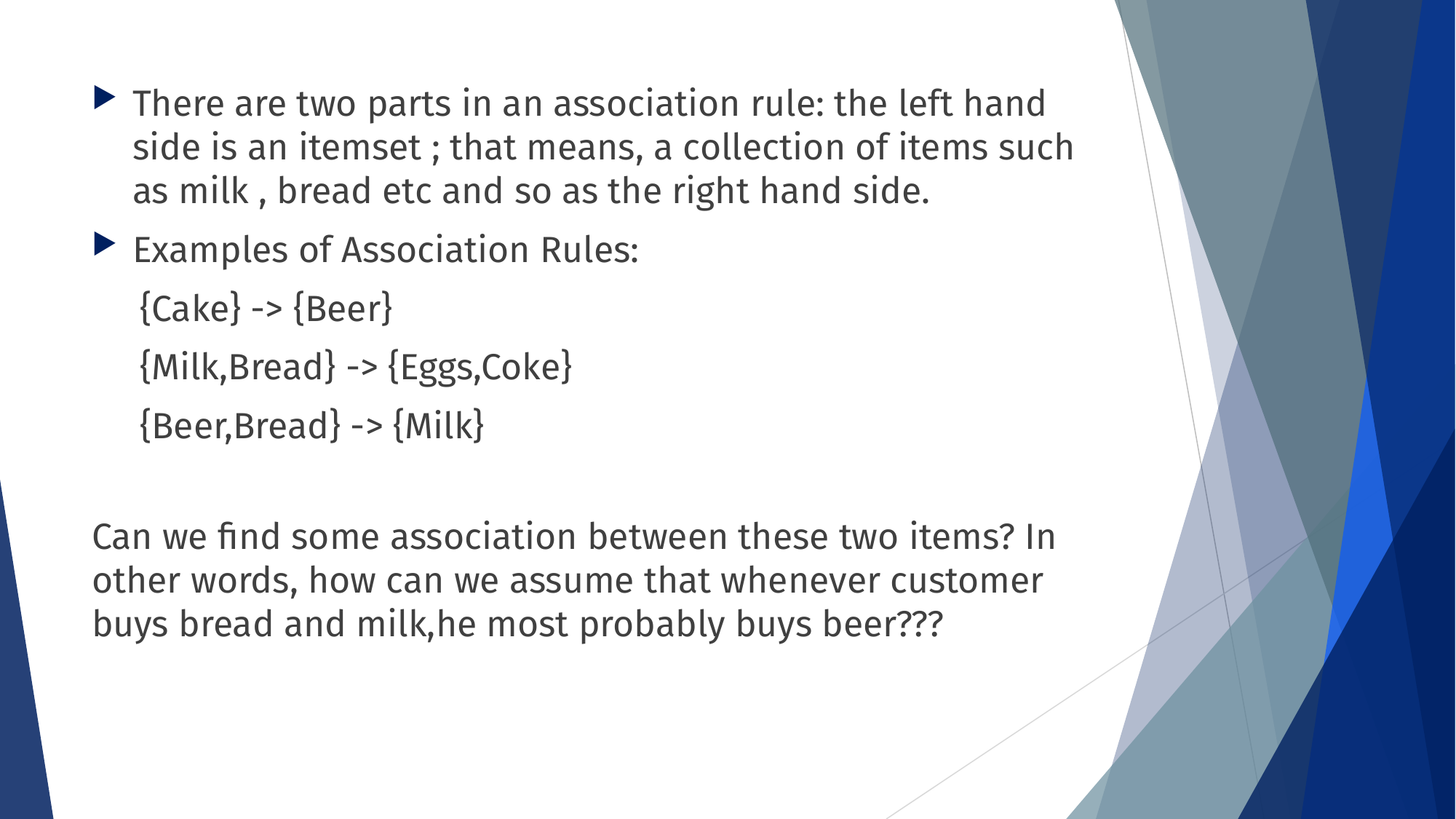

#
There are two parts in an association rule: the left hand side is an itemset ; that means, a collection of items such as milk , bread etc and so as the right hand side.
Examples of Association Rules:
     {Cake} -> {Beer}
     {Milk,Bread} -> {Eggs,Coke}
     {Beer,Bread} -> {Milk}

Can we find some association between these two items? In other words, how can we assume that whenever customer buys bread and milk,he most probably buys beer???